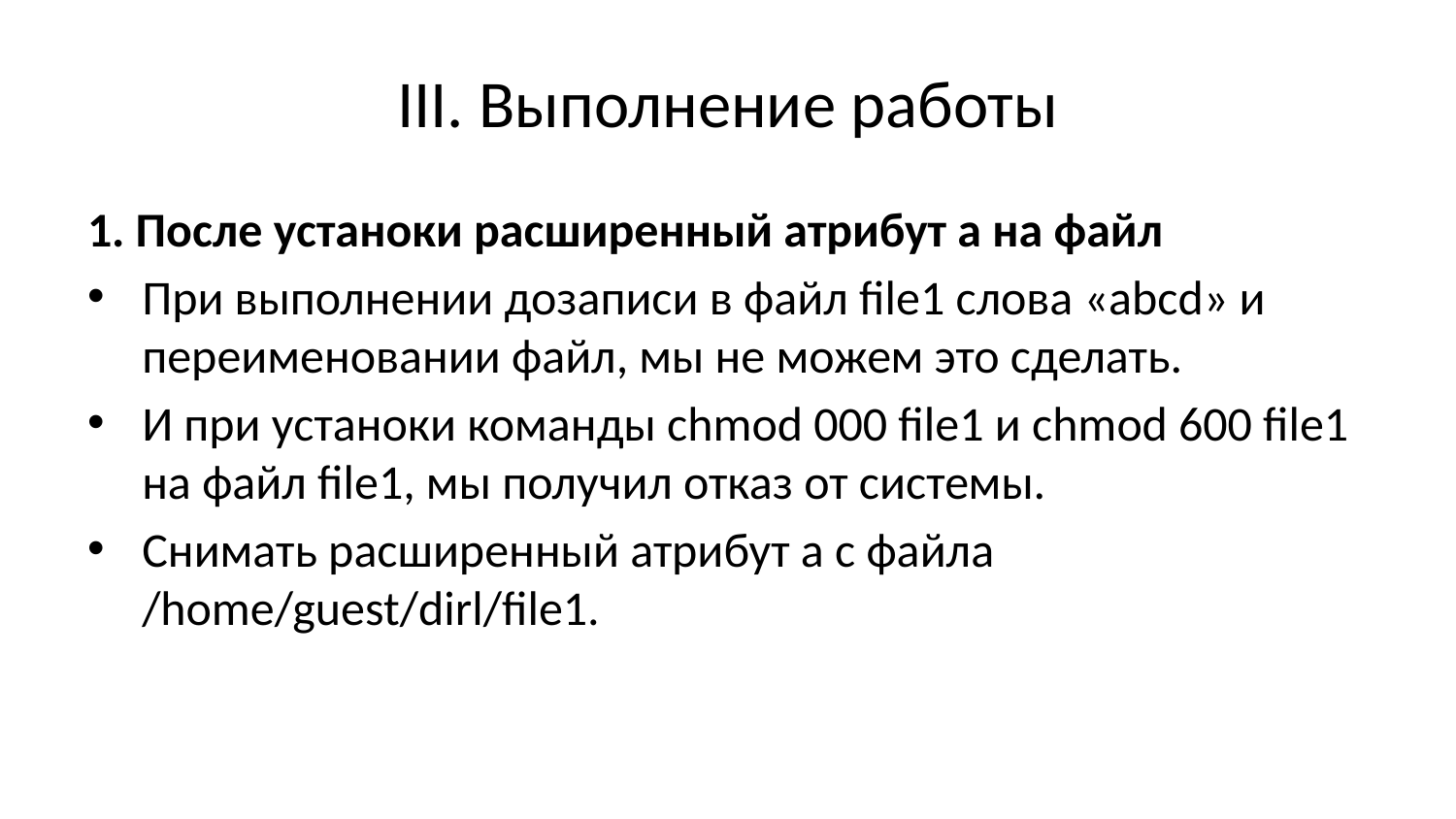

# III. Выполнение работы
1. После устаноки расширенный атрибут a на файл
При выполнении дозаписи в файл file1 слова «abcd» и переименовании файл, мы не можем это сделать.
И при устаноки команды chmod 000 file1 и chmod 600 file1 на файл file1, мы получил отказ от системы.
Снимать расширенный атрибут a с файла /home/guest/dirl/file1.